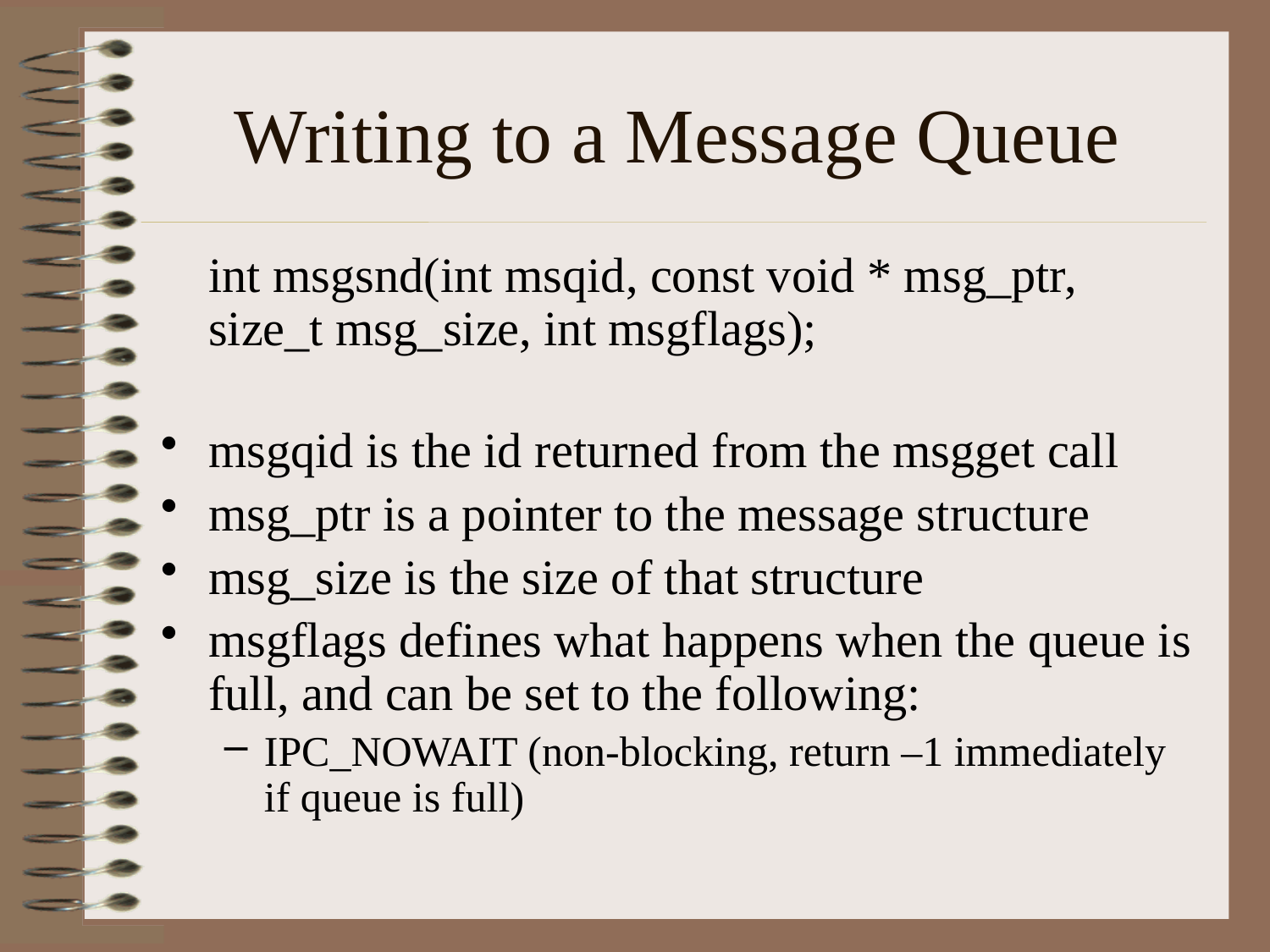

# Writing to a Message Queue
	int msgsnd(int msqid, const void * msg_ptr, size_t msg_size, int msgflags);
msgqid is the id returned from the msgget call
msg_ptr is a pointer to the message structure
msg_size is the size of that structure
msgflags defines what happens when the queue is full, and can be set to the following:
IPC_NOWAIT (non-blocking, return –1 immediately if queue is full)